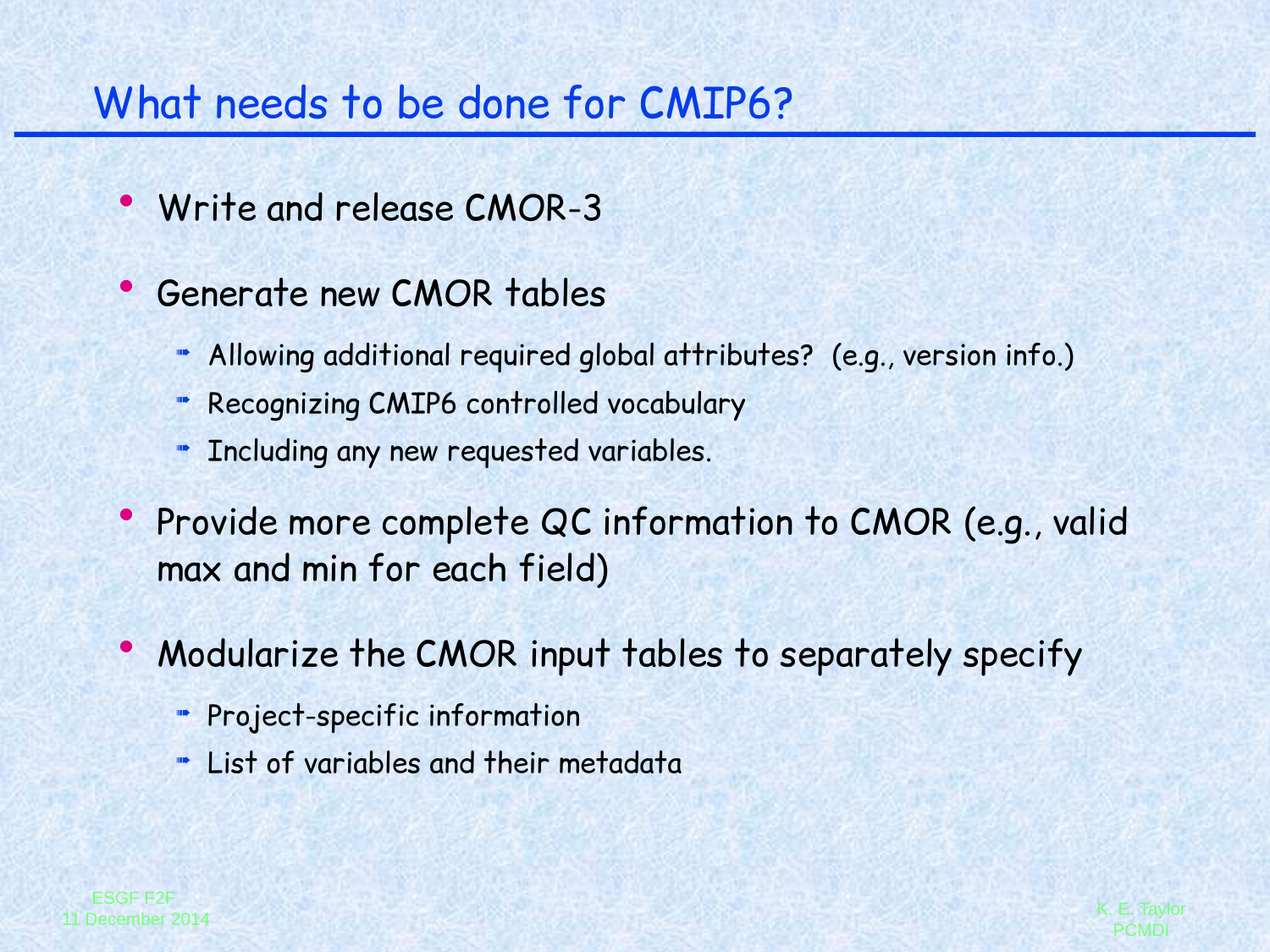

# What needs to be done for CMIP6?
Write and release CMOR-3
Generate new CMOR tables
Allowing additional required global attributes?  (e.g., version info.)
Recognizing CMIP6 controlled vocabulary
Including any new requested variables.
Provide more complete QC information to CMOR (e.g., valid max and min for each field)
Modularize the CMOR input tables to separately specify
Project-specific information
List of variables and their metadata